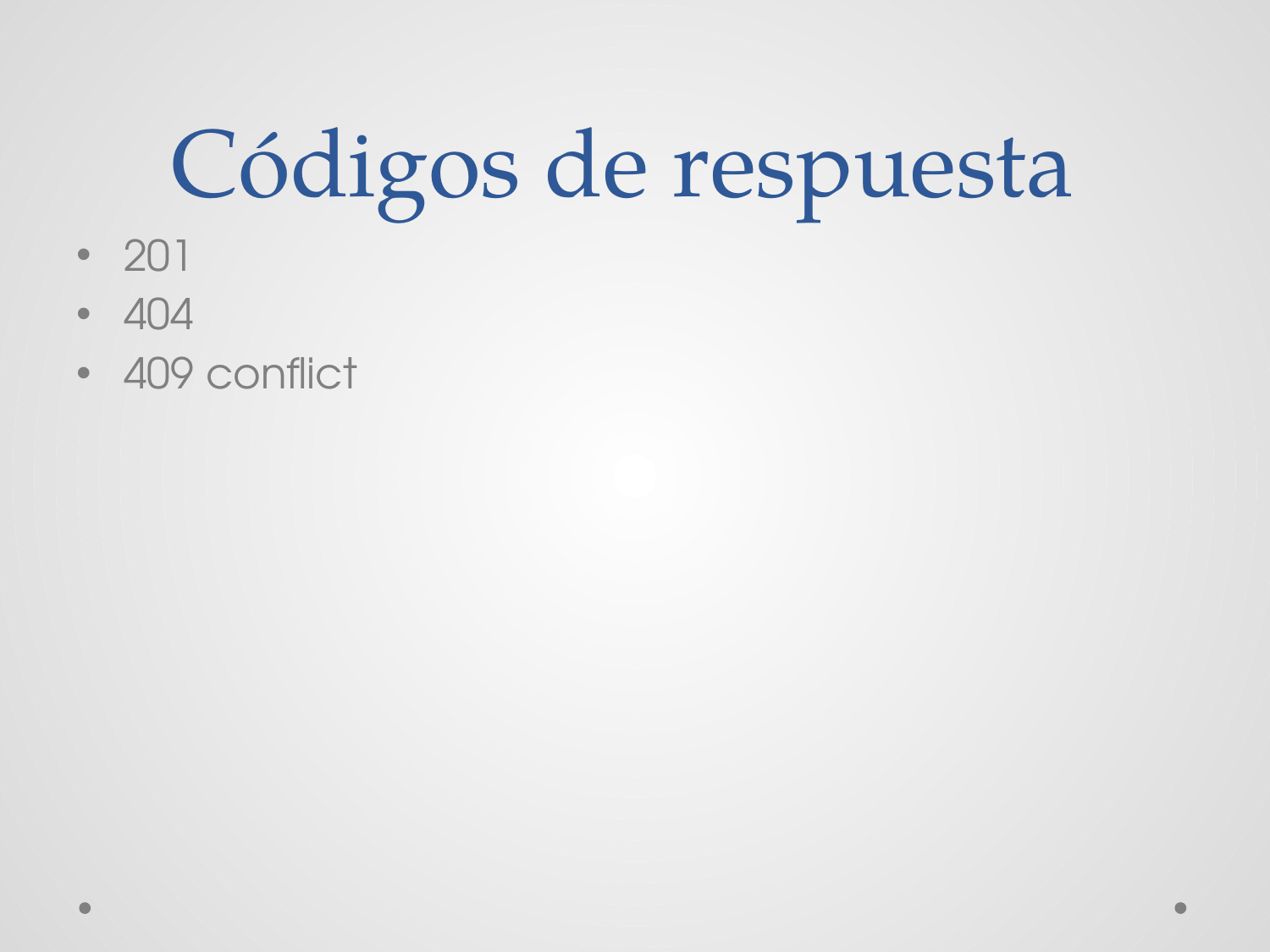

# Códigos de respuesta
201
404
409 conflict